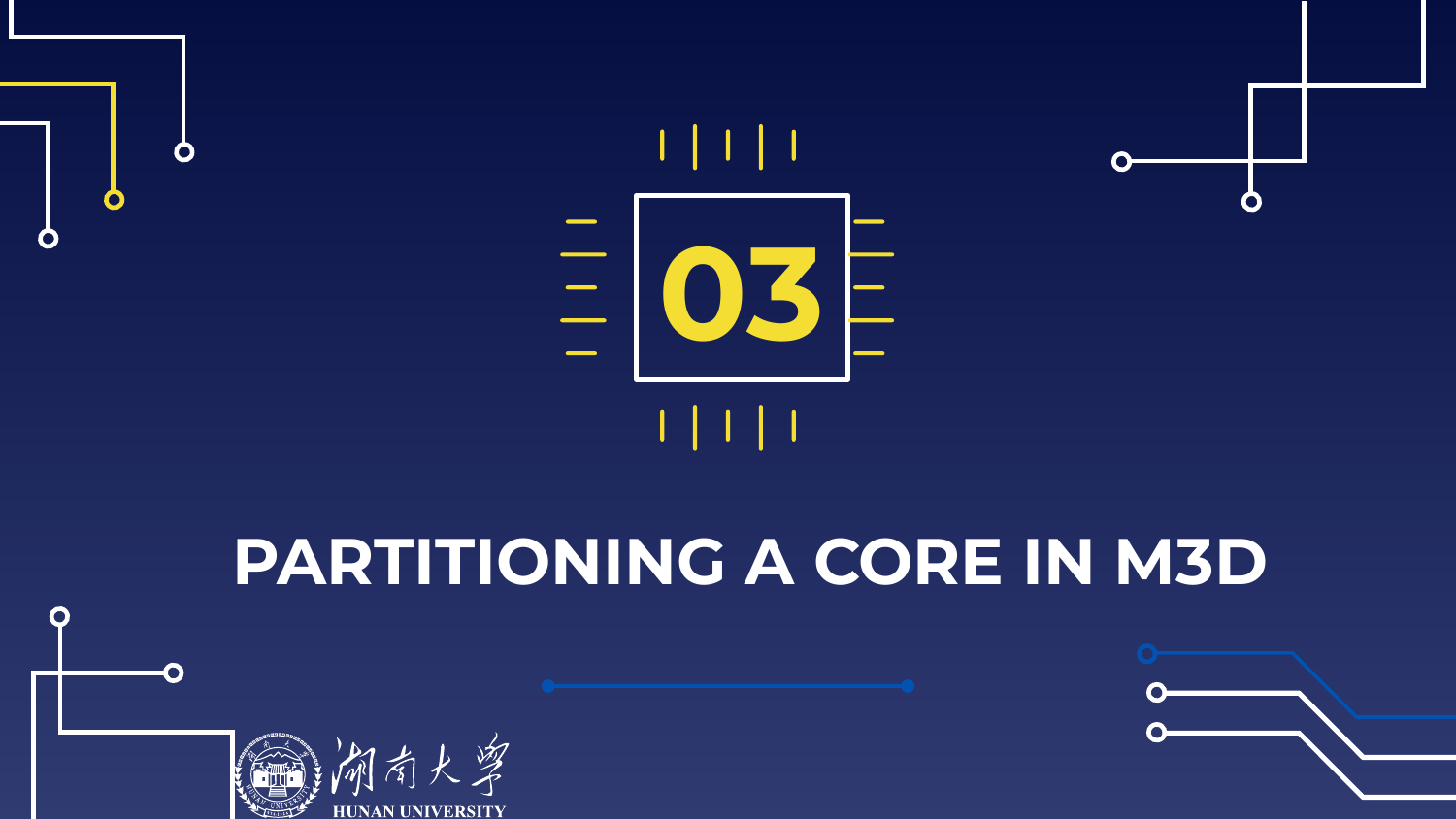

03

# PARTITIONING A CORE IN M3D